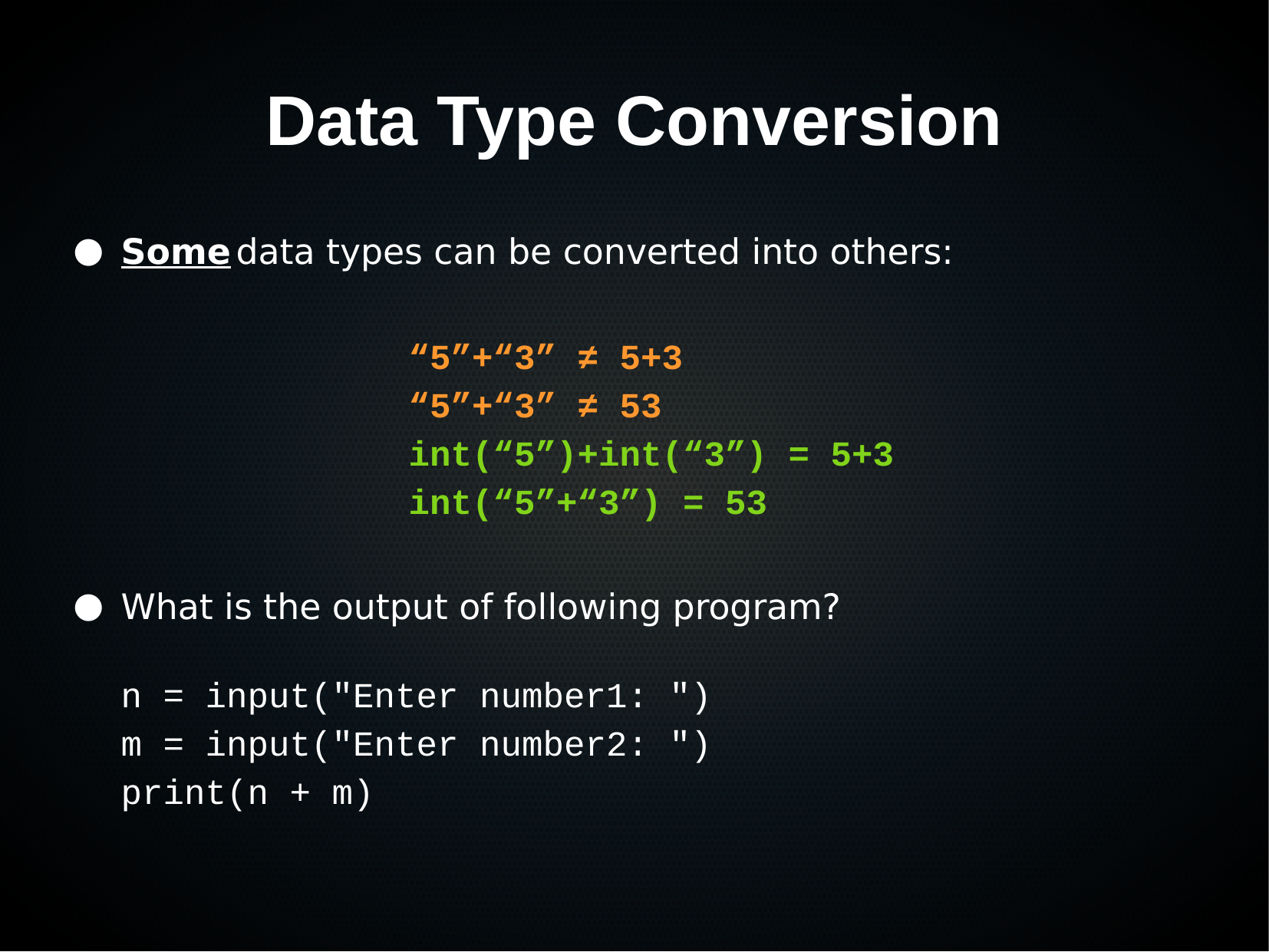

Data Type Conversion
Some	data types can be converted into others:
			“5”+“3” ≠ 5+3
			“5”+“3” ≠ 53
			int(“5”)+int(“3”) = 5+3
			int(“5”+“3”) = 53
What is the output of following program?
n = input("Enter number1: ")
m = input("Enter number2: ")
print(n + m)